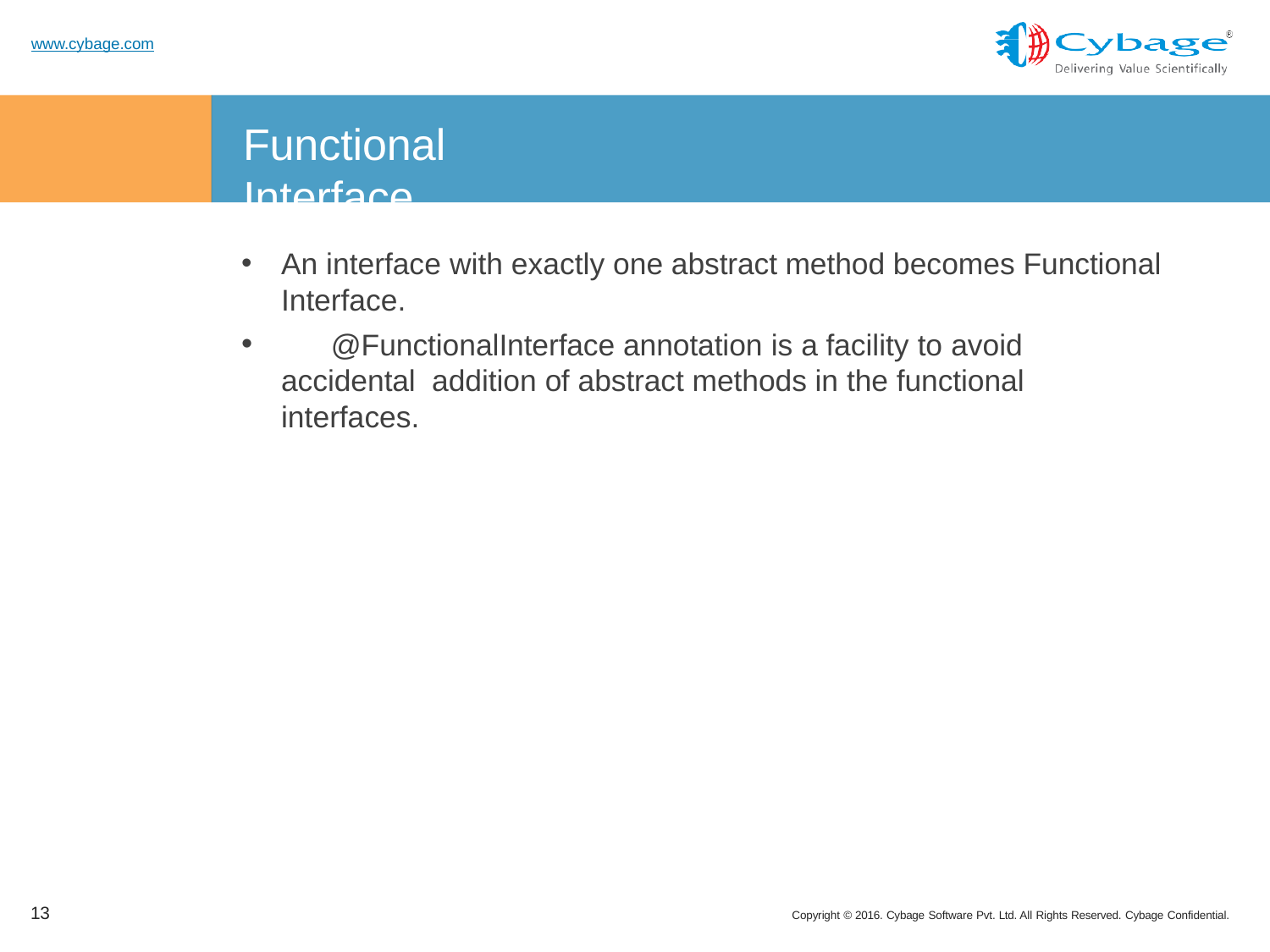

www.cybage.com
# Functional Interface
An interface with exactly one abstract method becomes Functional
Interface.
	@FunctionalInterface annotation is a facility to avoid accidental  addition of abstract methods in the functional interfaces.

13
Copyright © 2016. Cybage Software Pvt. Ltd. All Rights Reserved. Cybage Confidential.